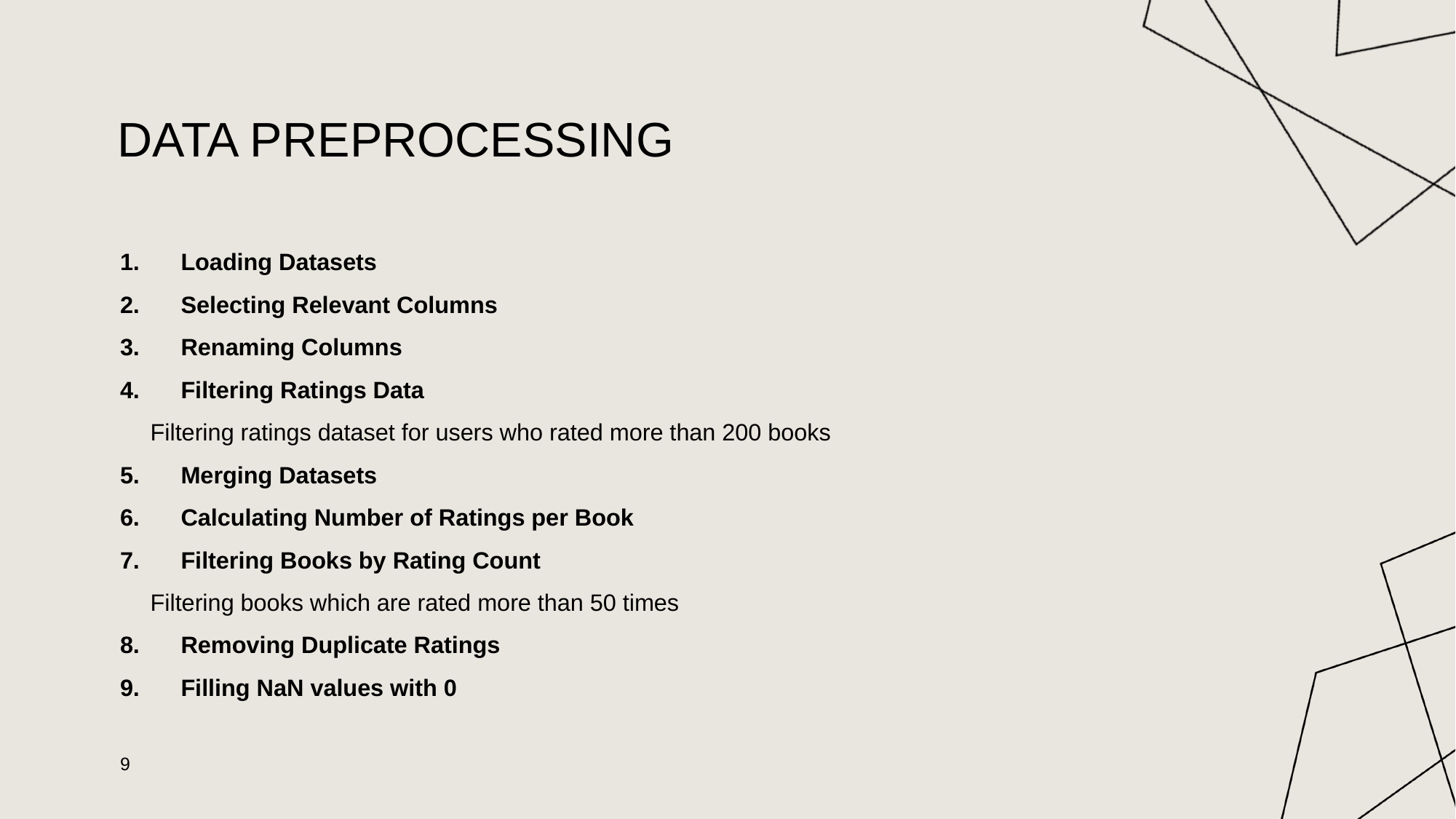

# DATA PREPROCESSING
Loading Datasets
Selecting Relevant Columns
Renaming Columns
Filtering Ratings Data
Filtering ratings dataset for users who rated more than 200 books
Merging Datasets
Calculating Number of Ratings per Book
Filtering Books by Rating Count
Filtering books which are rated more than 50 times
Removing Duplicate Ratings
Filling NaN values with 0
9